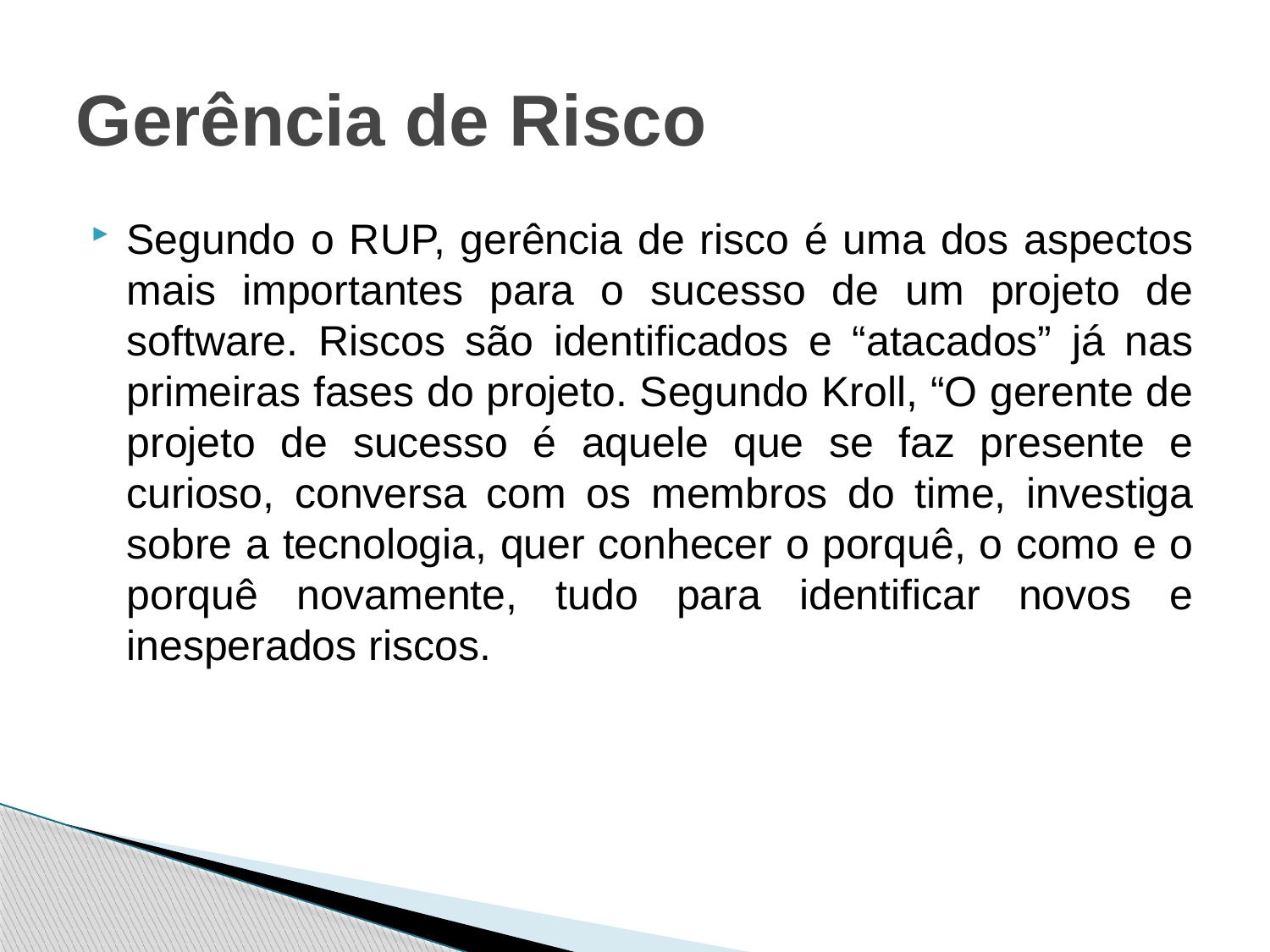

# Gerência de Risco
Segundo o RUP, gerência de risco é uma dos aspectos mais importantes para o sucesso de um projeto de software. Riscos são identificados e “atacados” já nas primeiras fases do projeto. Segundo Kroll, “O gerente de projeto de sucesso é aquele que se faz presente e curioso, conversa com os membros do time, investiga sobre a tecnologia, quer conhecer o porquê, o como e o porquê novamente, tudo para identificar novos e inesperados riscos.